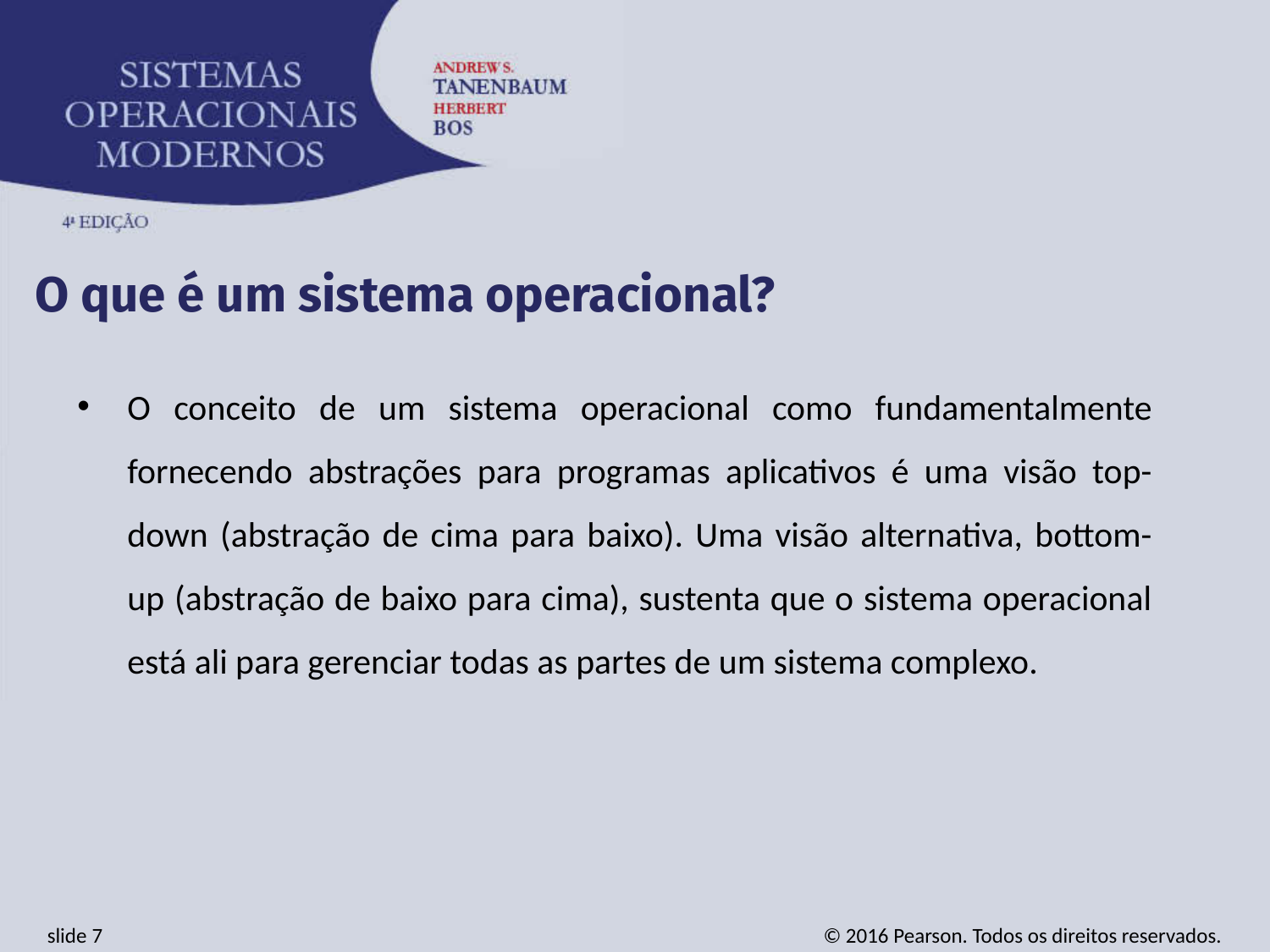

O que é um sistema operacional?
O conceito de um sistema operacional como fundamentalmente fornecendo abstrações para programas aplicativos é uma visão top-down (abstração de cima para baixo). Uma visão alternativa, bottom-up (abstração de baixo para cima), sustenta que o sistema operacional está ali para gerenciar todas as partes de um sistema complexo.